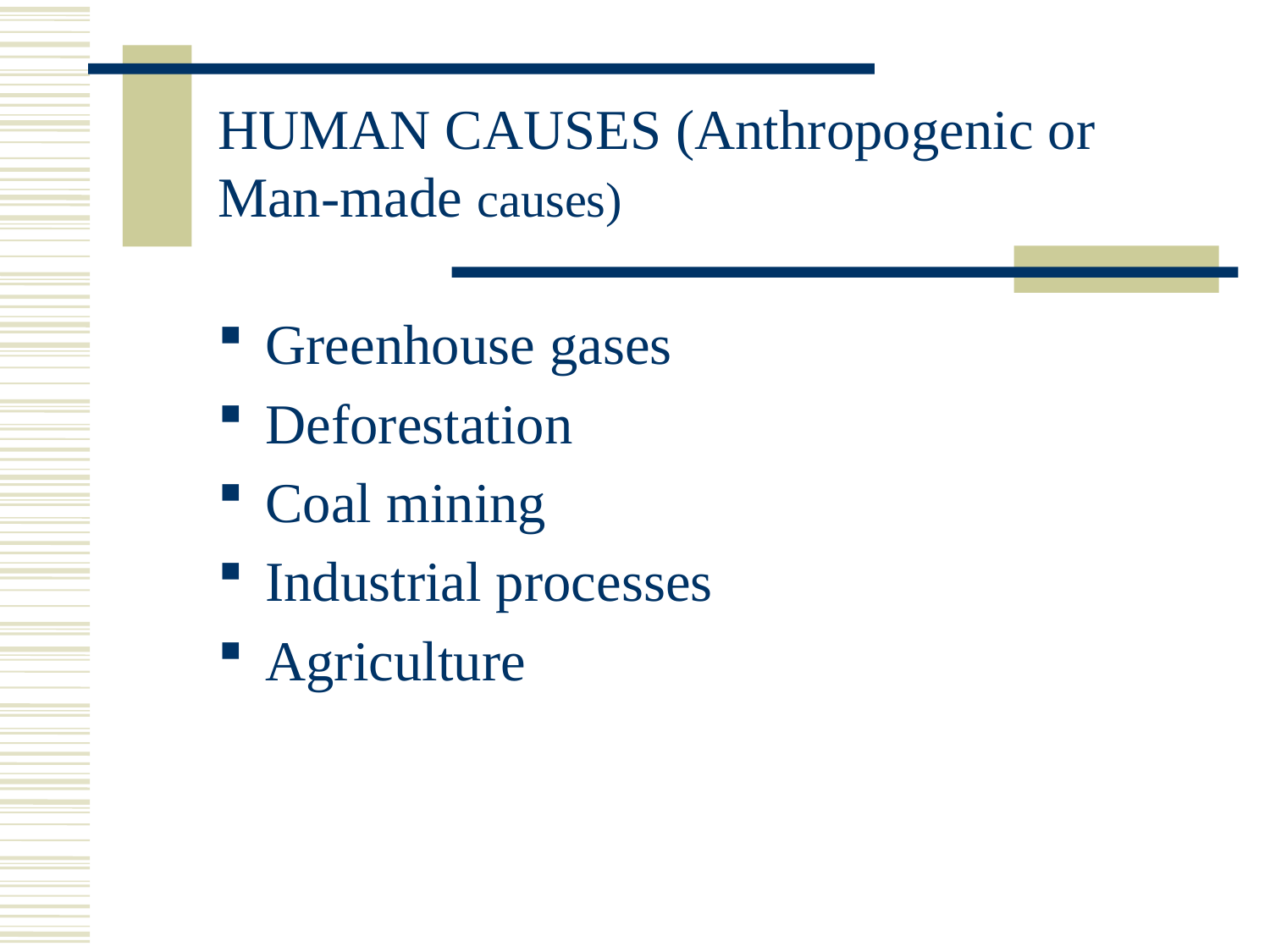

HUMAN CAUSES (Anthropogenic or Man-made causes)

Greenhouse gases
Deforestation
Coal mining
Industrial processes
Agriculture